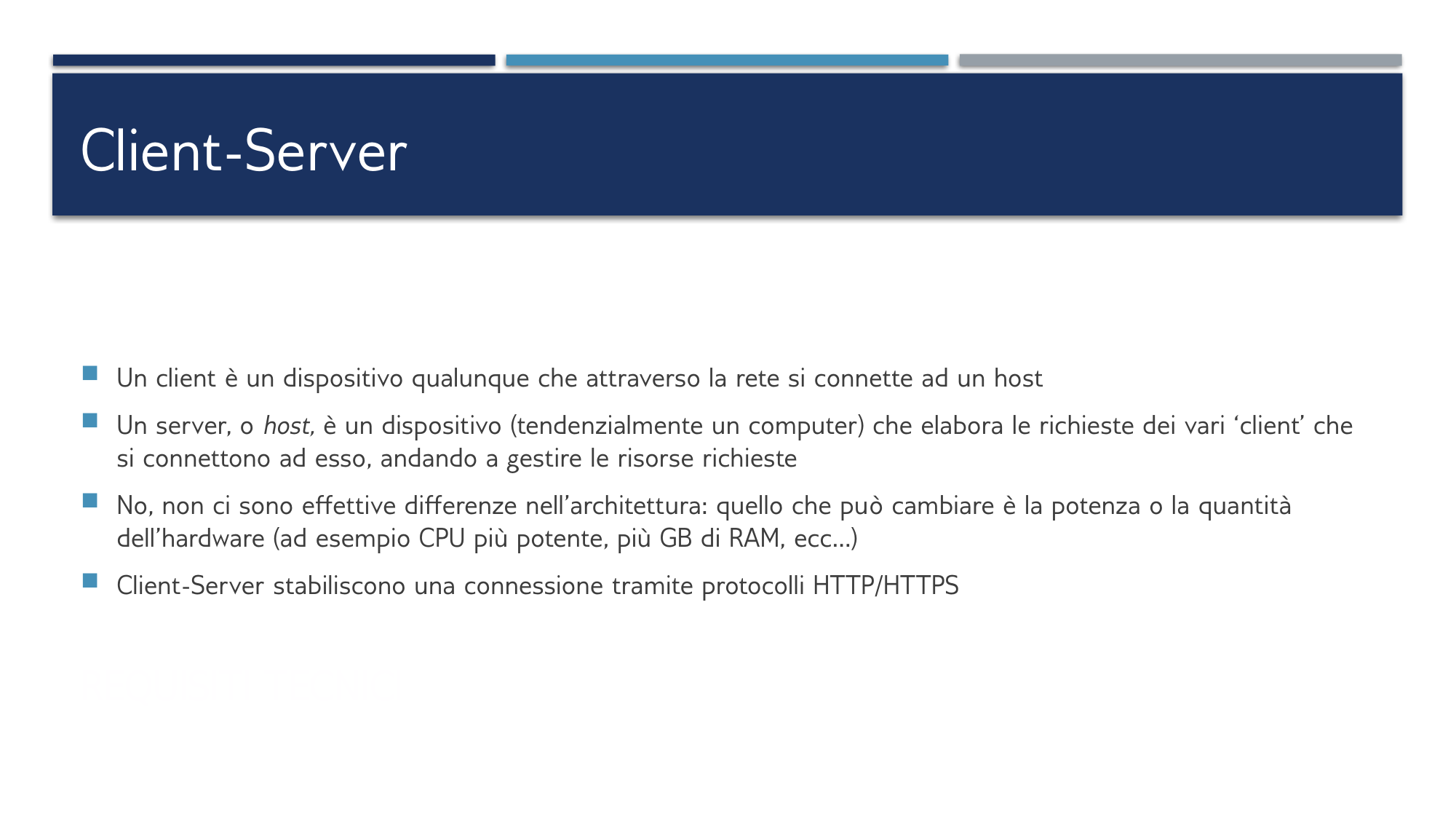

Client-Server
Un client è un dispositivo qualunque che attraverso la rete si connette ad un host
Un server, o host, è un dispositivo (tendenzialmente un computer) che elabora le richieste dei vari ‘client’ che si connettono ad esso, andando a gestire le risorse richieste
No, non ci sono effettive differenze nell’architettura: quello che può cambiare è la potenza o la quantità dell’hardware (ad esempio CPU più potente, più GB di RAM, ecc…)
Client-Server stabiliscono una connessione tramite protocolli HTTP/HTTPS
# Requisiti tecnici